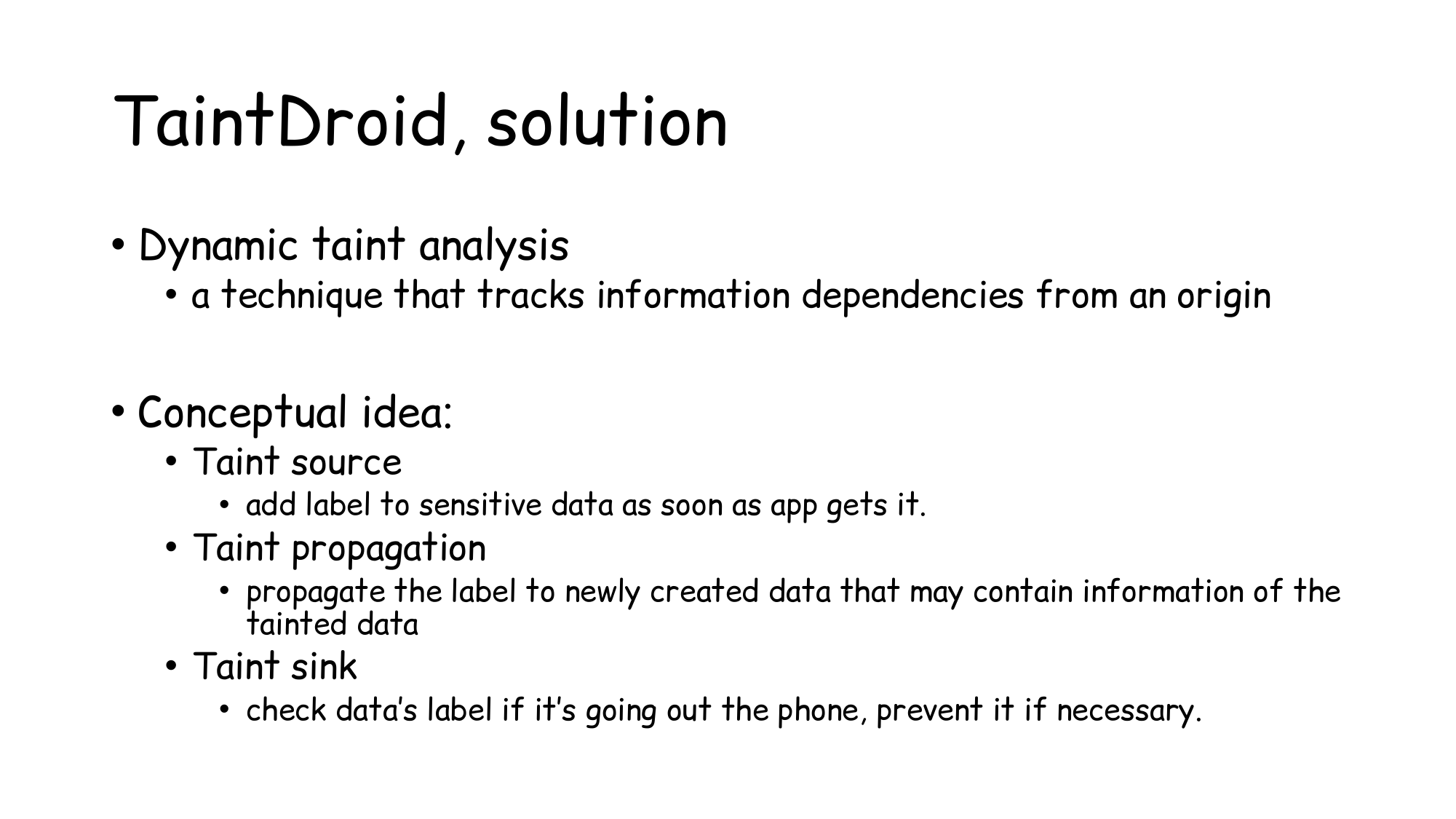

# TaintDroid, solution
Dynamic taint analysis
a technique that tracks information dependencies from an origin

Conceptual idea:
Taint source
add label to sensitive data as soon as app gets it.
Taint propagation
propagate the label to newly created data that may contain information of the tainted data
Taint sink
check data’s label if it’s going out the phone, prevent it if necessary.